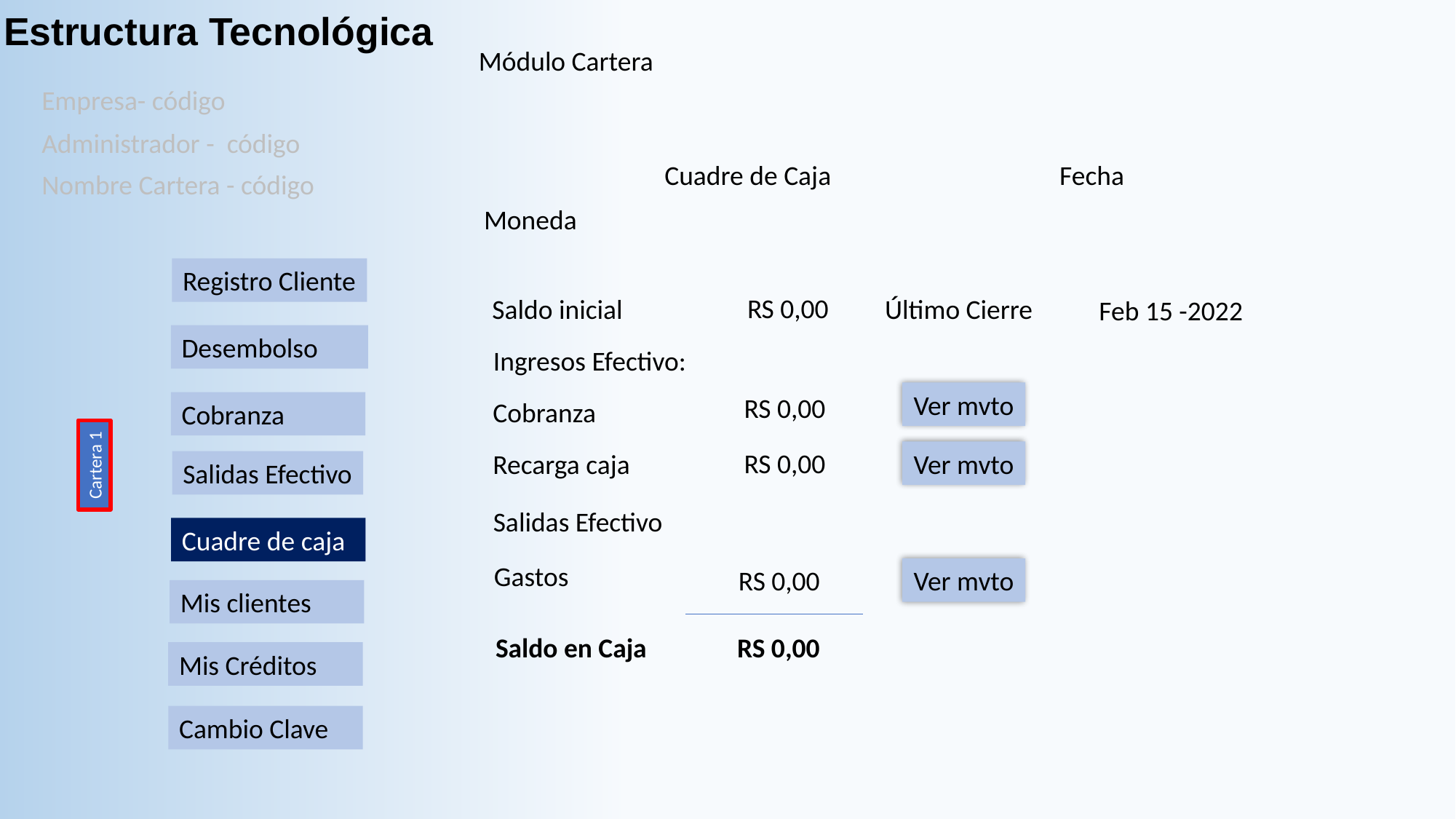

# Estructura Tecnológica
Módulo Cartera
Empresa- código
Administrador -  código
Cuadre de Caja
Fecha
Nombre Cartera - código
Moneda
Registro Cliente
RS 0,00
Saldo inicial
Último Cierre
Feb 15 -2022
Desembolso
Ingresos Efectivo:
Ver mvto
RS 0,00
Cobranza
Cobranza
RS 0,00
Recarga caja
Ver mvto
Cartera 1
Salidas Efectivo
Salidas Efectivo
Cuadre de caja
Gastos
RS 0,00
Ver mvto
Mis clientes
 Saldo en Caja
RS 0,00
Mis Créditos
Cambio Clave